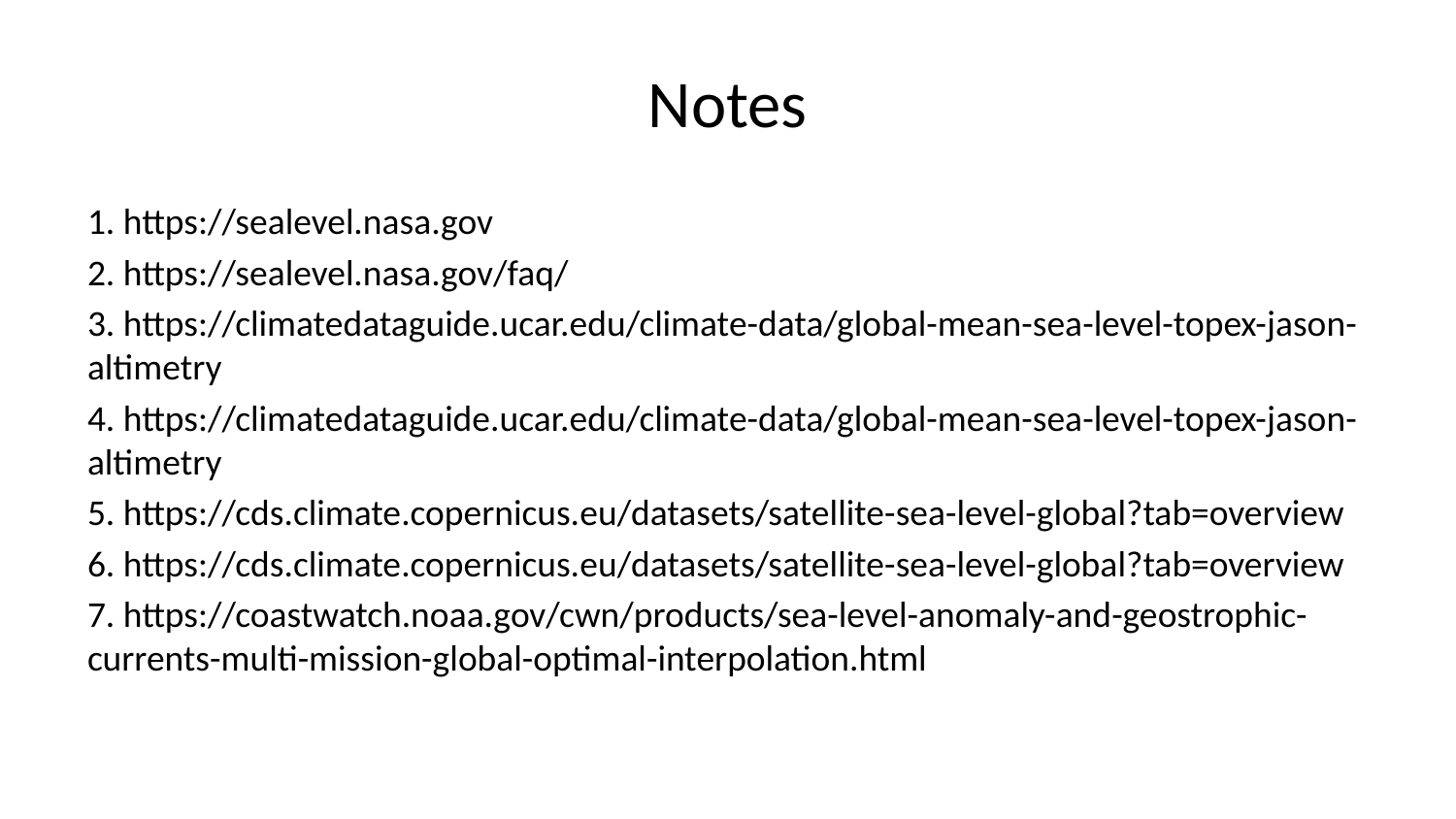

# Notes
1. https://sealevel.nasa.gov
2. https://sealevel.nasa.gov/faq/
3. https://climatedataguide.ucar.edu/climate-data/global-mean-sea-level-topex-jason-altimetry
4. https://climatedataguide.ucar.edu/climate-data/global-mean-sea-level-topex-jason-altimetry
5. https://cds.climate.copernicus.eu/datasets/satellite-sea-level-global?tab=overview
6. https://cds.climate.copernicus.eu/datasets/satellite-sea-level-global?tab=overview
7. https://coastwatch.noaa.gov/cwn/products/sea-level-anomaly-and-geostrophic-currents-multi-mission-global-optimal-interpolation.html